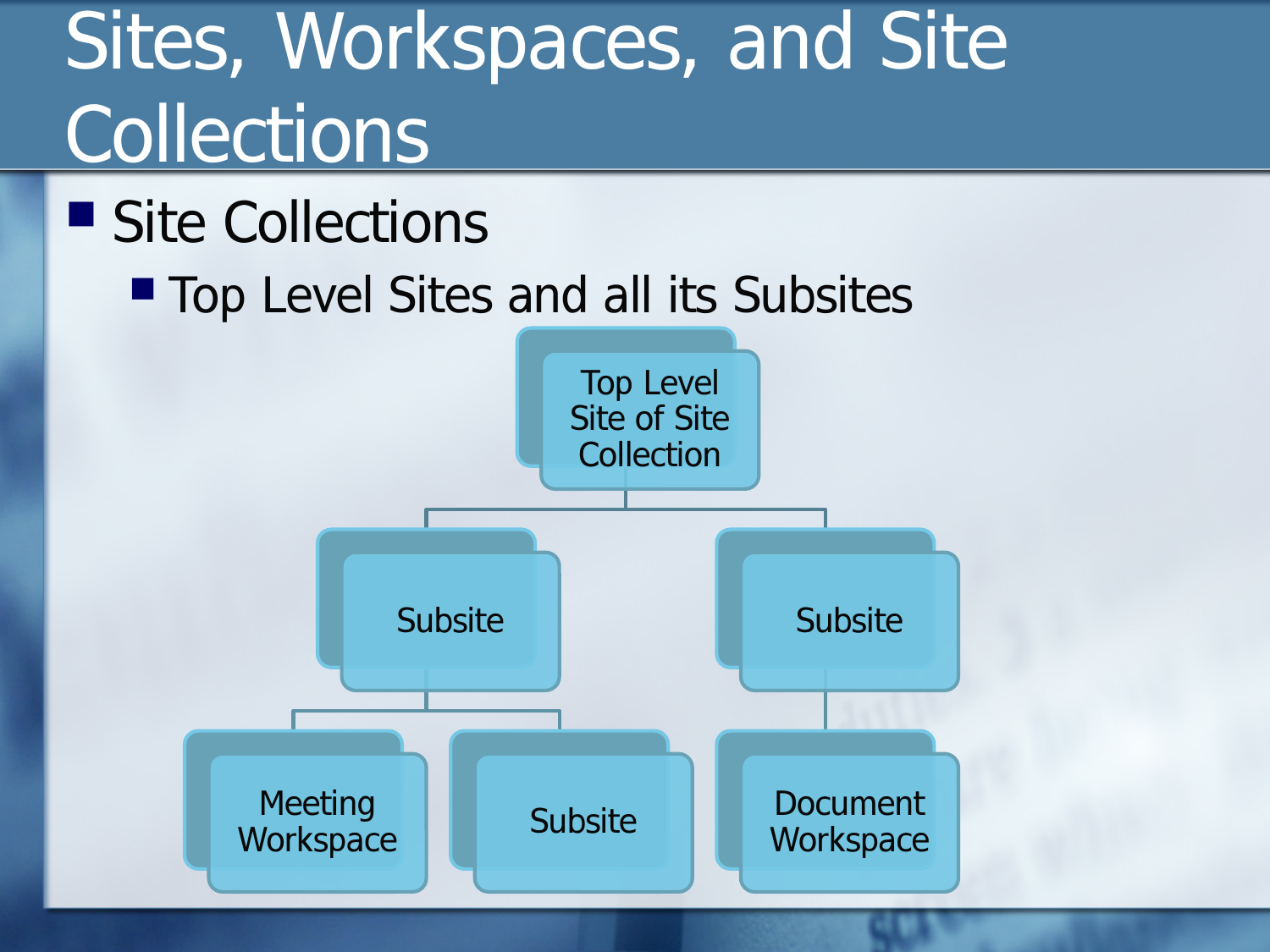

# Sites, Workspaces, and Site Collections
Site Collections
Top Level Sites and all its Subsites
Top Level Site of Site Collection
Subsite
Meeting Workspace
Subsite
Subsite
Document Workspace